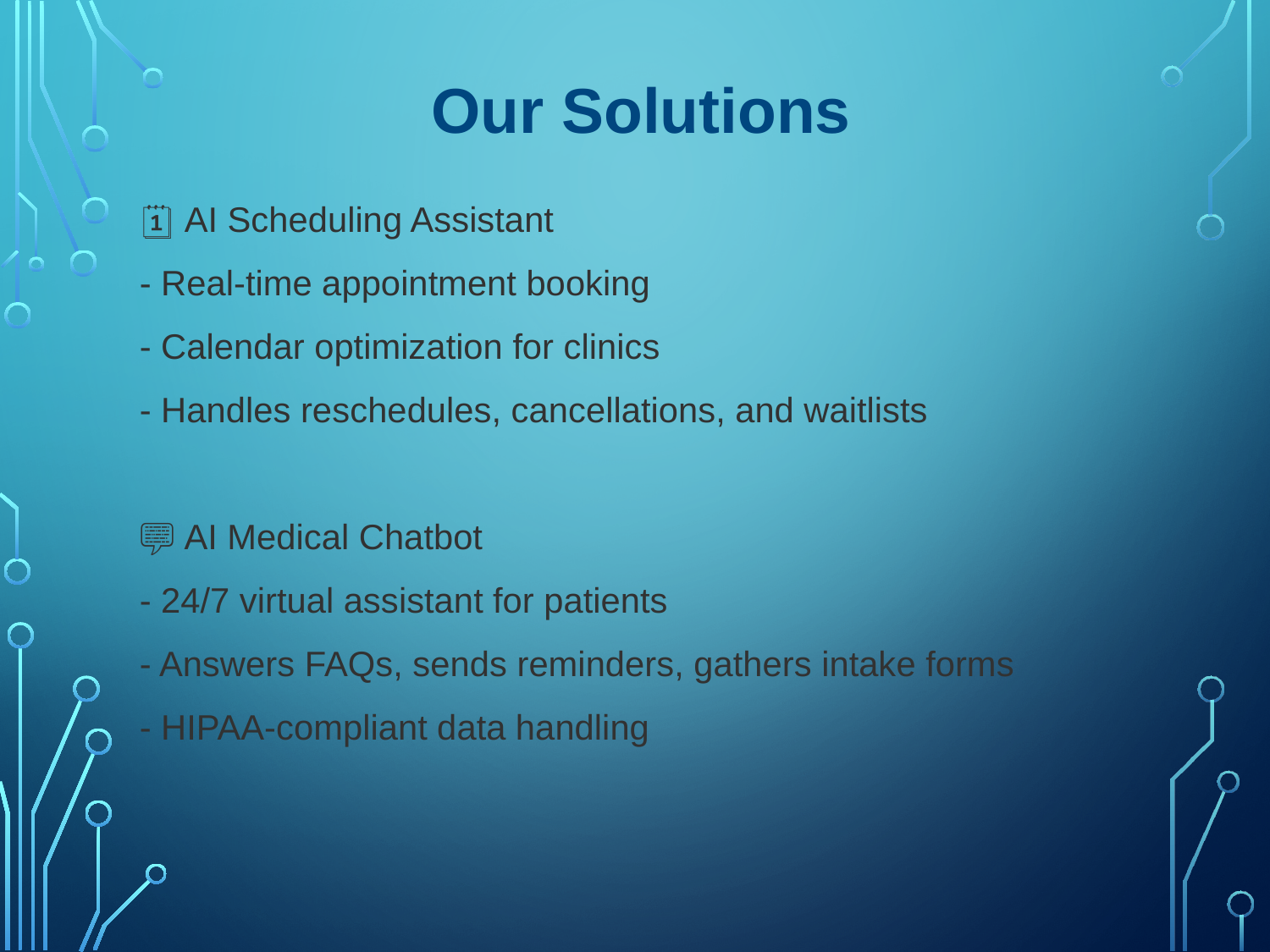

Our Solutions
🗓️ AI Scheduling Assistant
- Real-time appointment booking
- Calendar optimization for clinics
- Handles reschedules, cancellations, and waitlists

💬 AI Medical Chatbot
- 24/7 virtual assistant for patients
- Answers FAQs, sends reminders, gathers intake forms
- HIPAA-compliant data handling